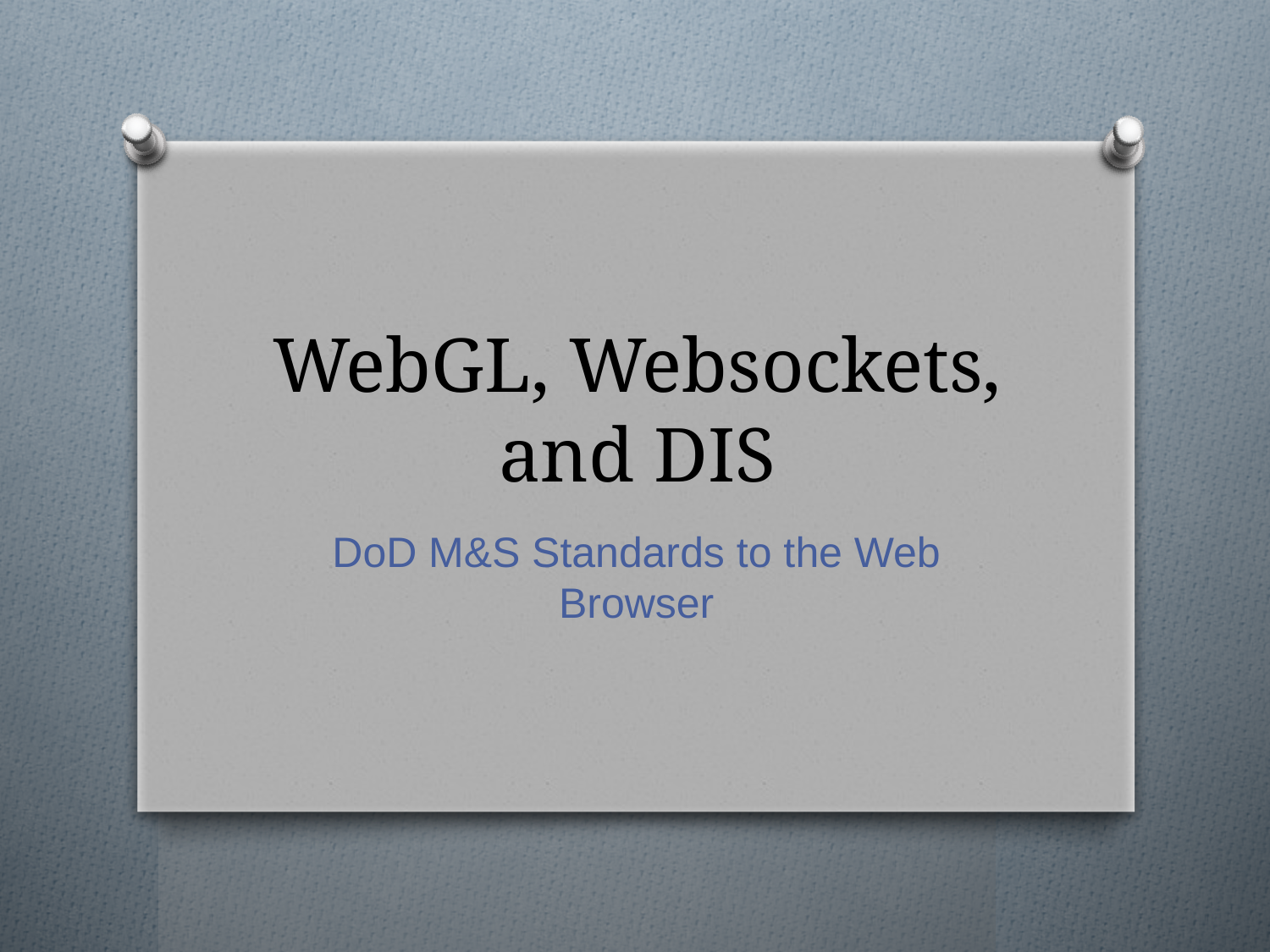

# WebGL, Websockets, and DIS
DoD M&S Standards to the Web Browser